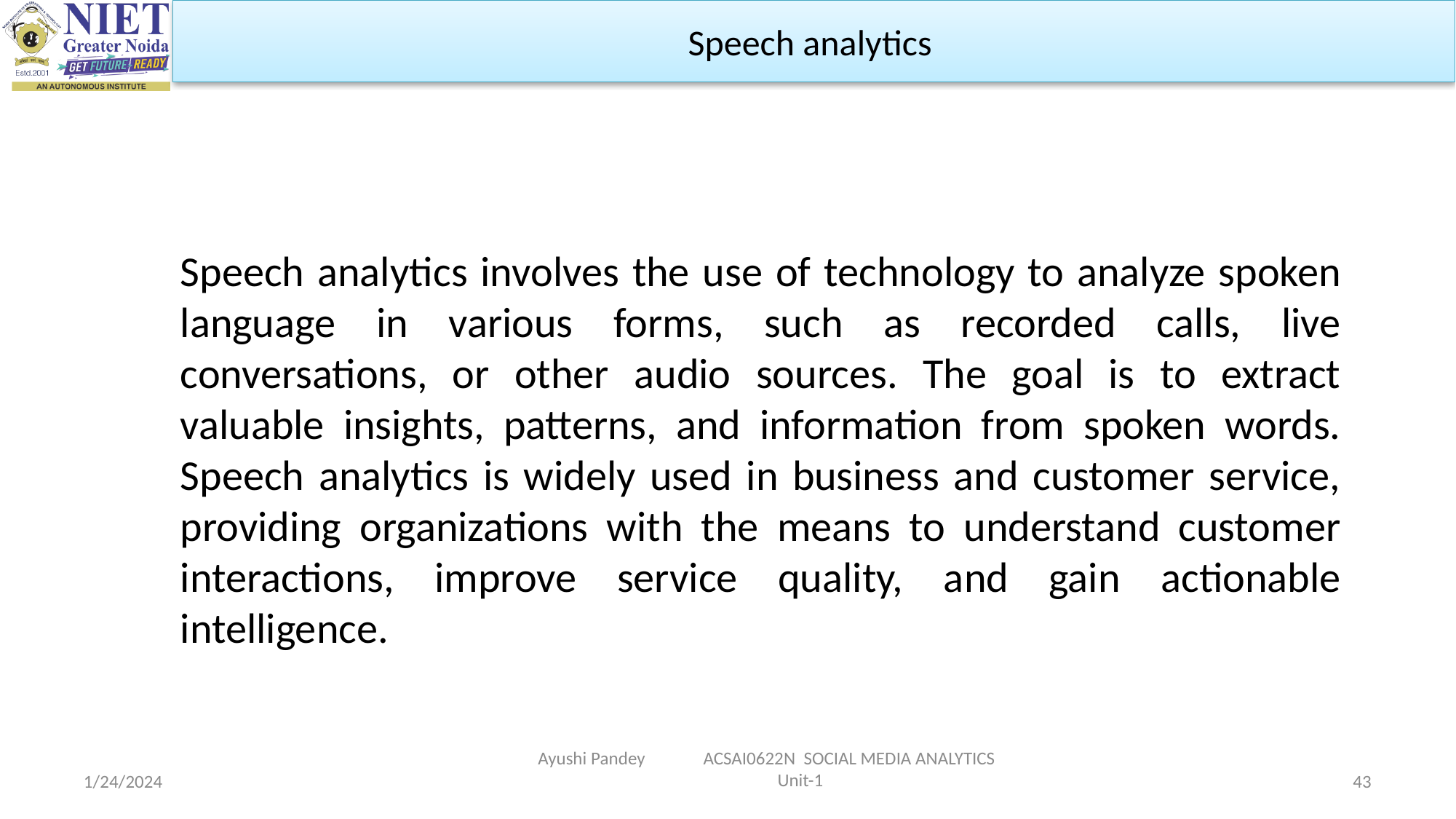

Speech analytics

Speech analytics involves the use of technology to analyze spoken language in various forms, such as recorded calls, live conversations, or other audio sources. The goal is to extract valuable insights, patterns, and information from spoken words. Speech analytics is widely used in business and customer service, providing organizations with the means to understand customer interactions, improve service quality, and gain actionable intelligence.

Ayushi Pandey              ACSAI0622N  SOCIAL MEDIA ANALYTICS                 Unit-1
1/24/2024
43